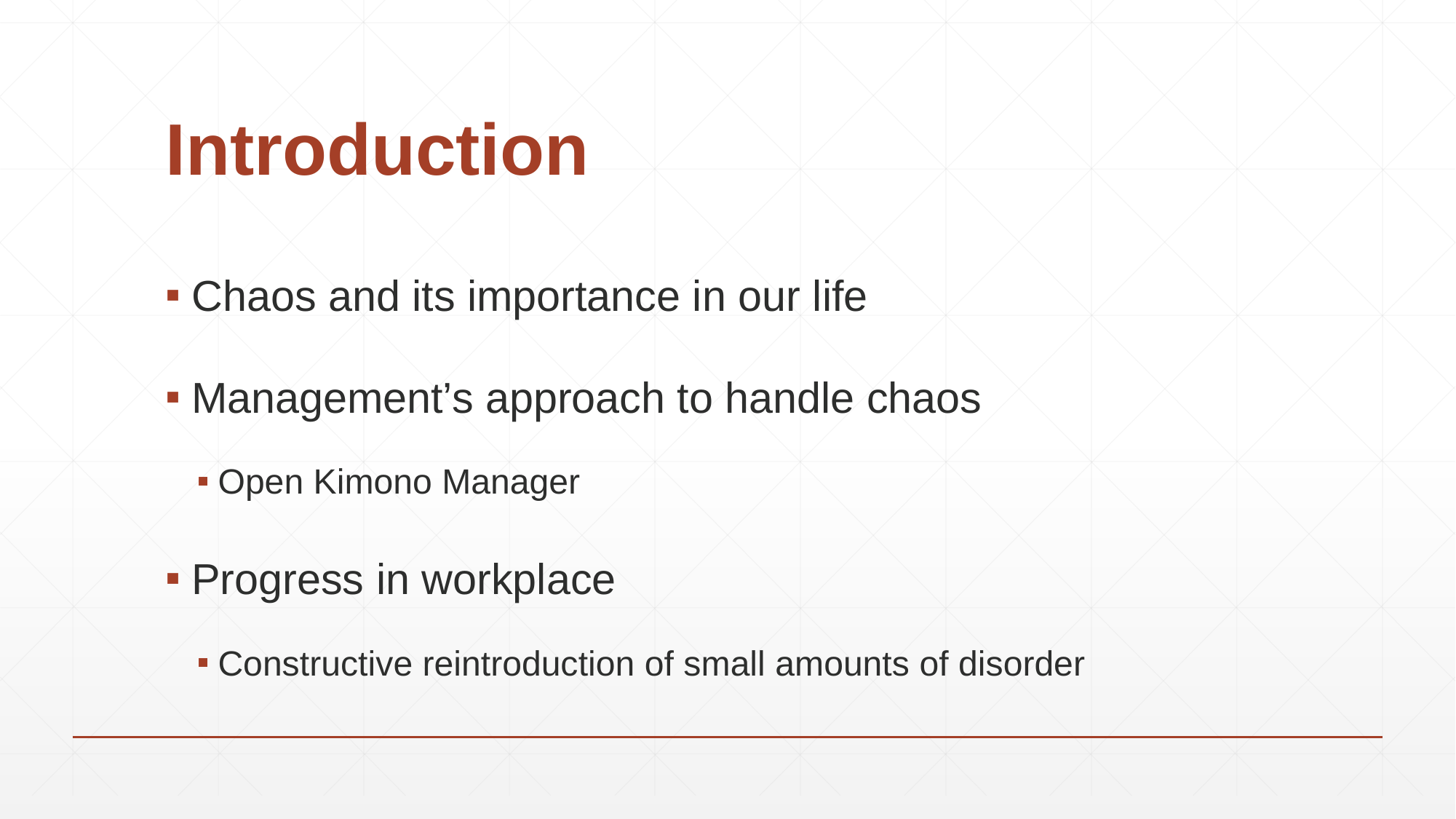

# Introduction
Chaos and its importance in our life
Management’s approach to handle chaos
Open Kimono Manager
Progress in workplace
Constructive reintroduction of small amounts of disorder